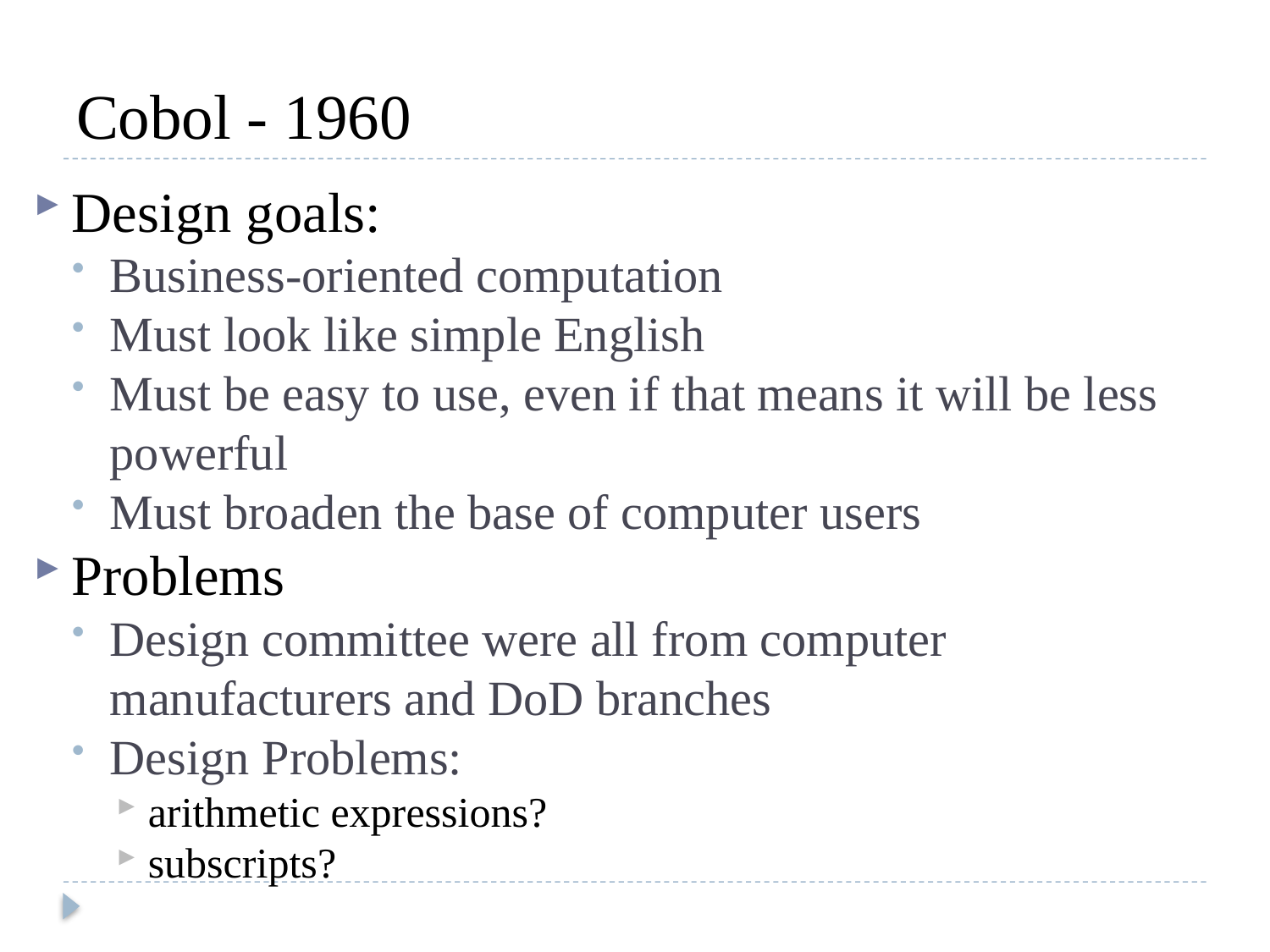

# Cobol - 1960
Design goals:
Business-oriented computation
Must look like simple English
Must be easy to use, even if that means it will be less powerful
Must broaden the base of computer users
Problems
Design committee were all from computer manufacturers and DoD branches
Design Problems:
arithmetic expressions?
subscripts?